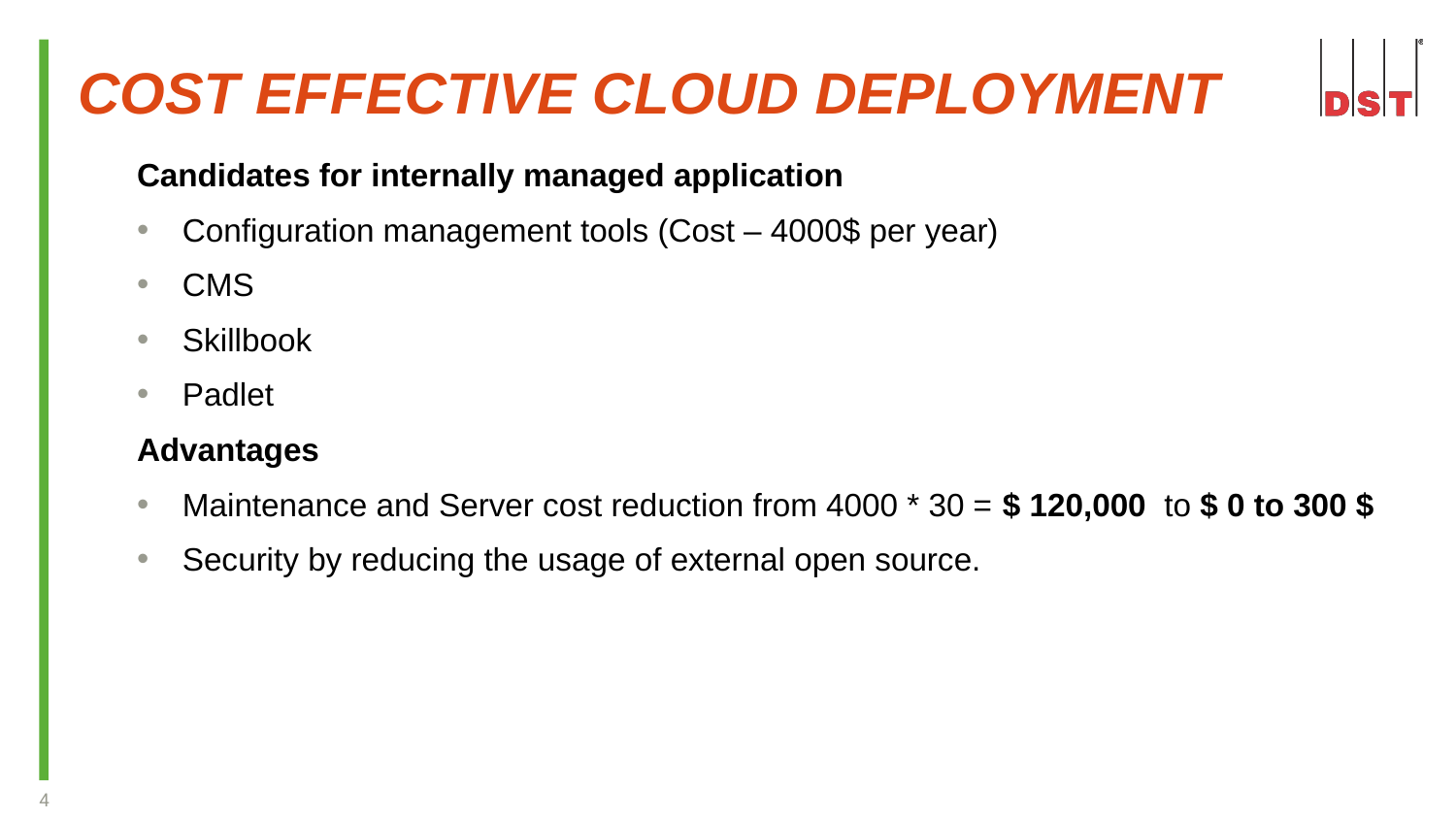

# Cost effective cloud deployment
Candidates for internally managed application
Configuration management tools (Cost – 4000$ per year)
CMS
Skillbook
Padlet
Advantages
Maintenance and Server cost reduction from 4000 * 30 = $ 120,000  to $ 0 to 300 $
Security by reducing the usage of external open source.